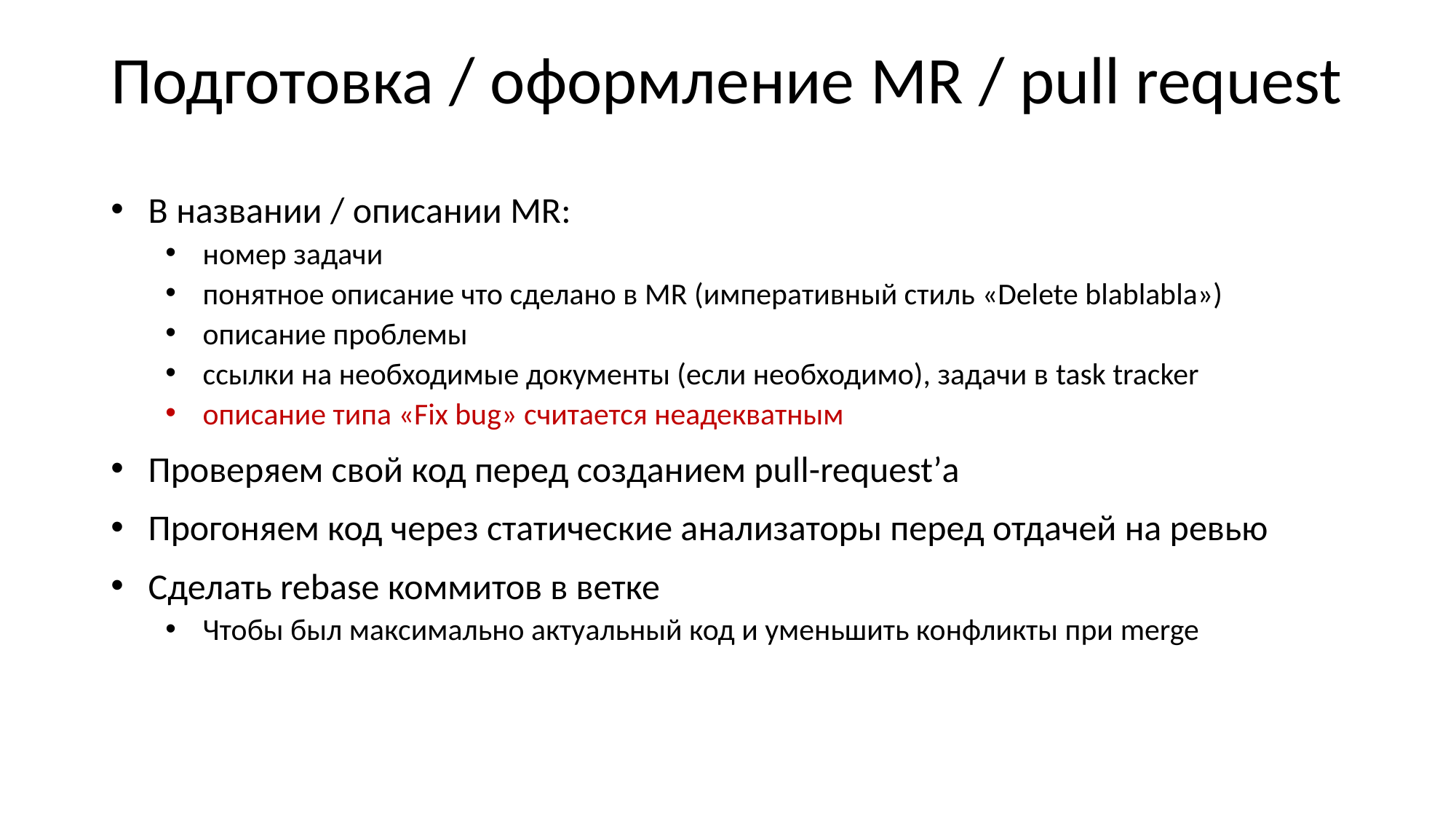

# Подготовка / оформление MR / pull request
В названии / описании MR:
номер задачи
понятное описание что сделано в MR (императивный стиль «Delete blablabla»)
описание проблемы
ссылки на необходимые документы (если необходимо), задачи в task tracker
описание типа «Fix bug» считается неадекватным
Проверяем свой код перед созданием pull-request’а
Прогоняем код через статические анализаторы перед отдачей на ревью
Сделать rebase коммитов в ветке
Чтобы был максимально актуальный код и уменьшить конфликты при merge